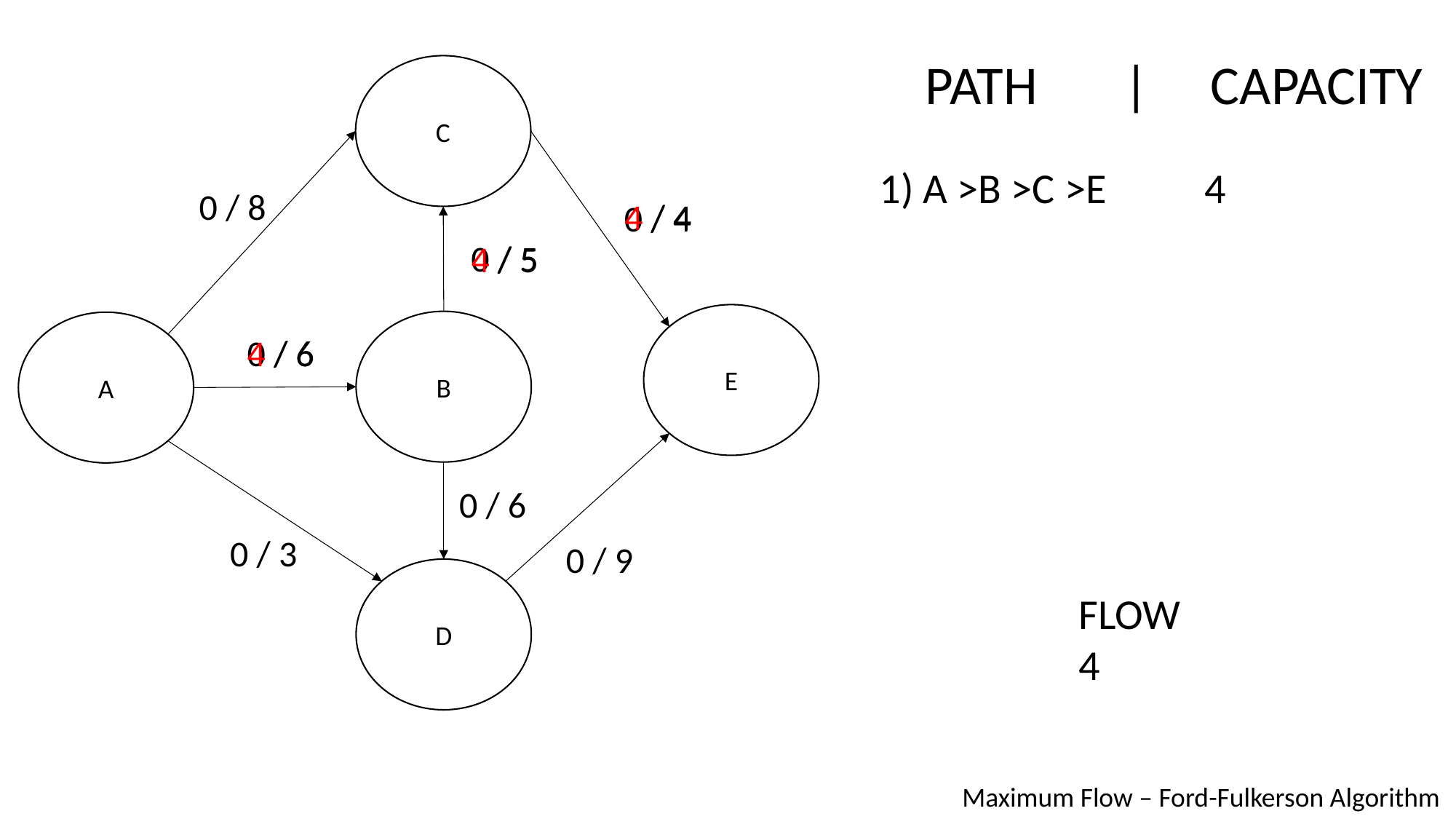

PATH       |     CAPACITY
C
1) A >B >C >E
4
0 / 8
4 / 4
0 / 4
0 / 5
4 / 5
E
B
A
4 / 6
0 / 6
0 / 6
0 / 3
0 / 9
D
FLOW
4
Maximum Flow – Ford-Fulkerson Algorithm